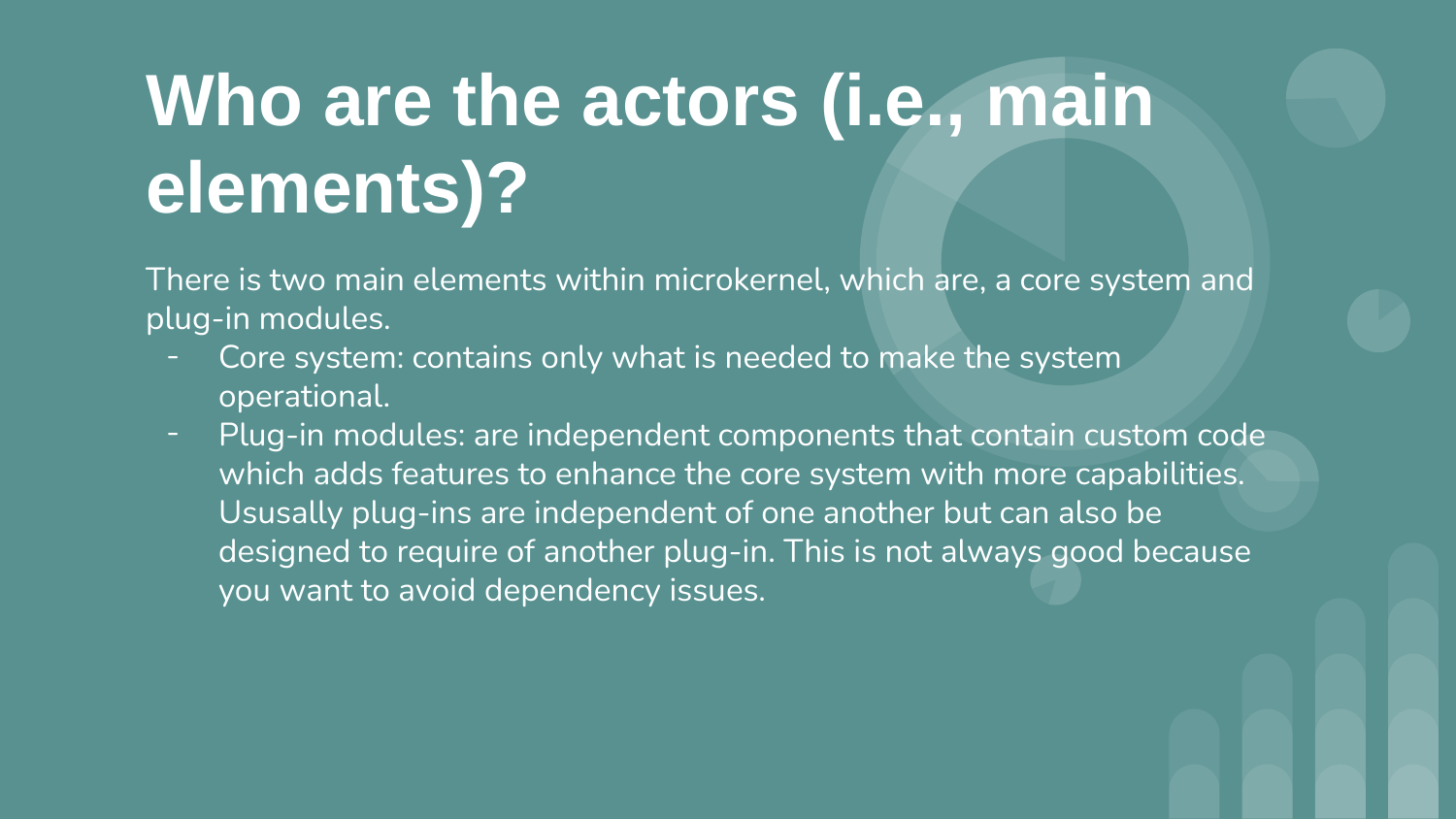

# Who are the actors (i.e., main elements)?
There is two main elements within microkernel, which are, a core system and plug-in modules.
Core system: contains only what is needed to make the system operational.
Plug-in modules: are independent components that contain custom code which adds features to enhance the core system with more capabilities. Ususally plug-ins are independent of one another but can also be designed to require of another plug-in. This is not always good because you want to avoid dependency issues.